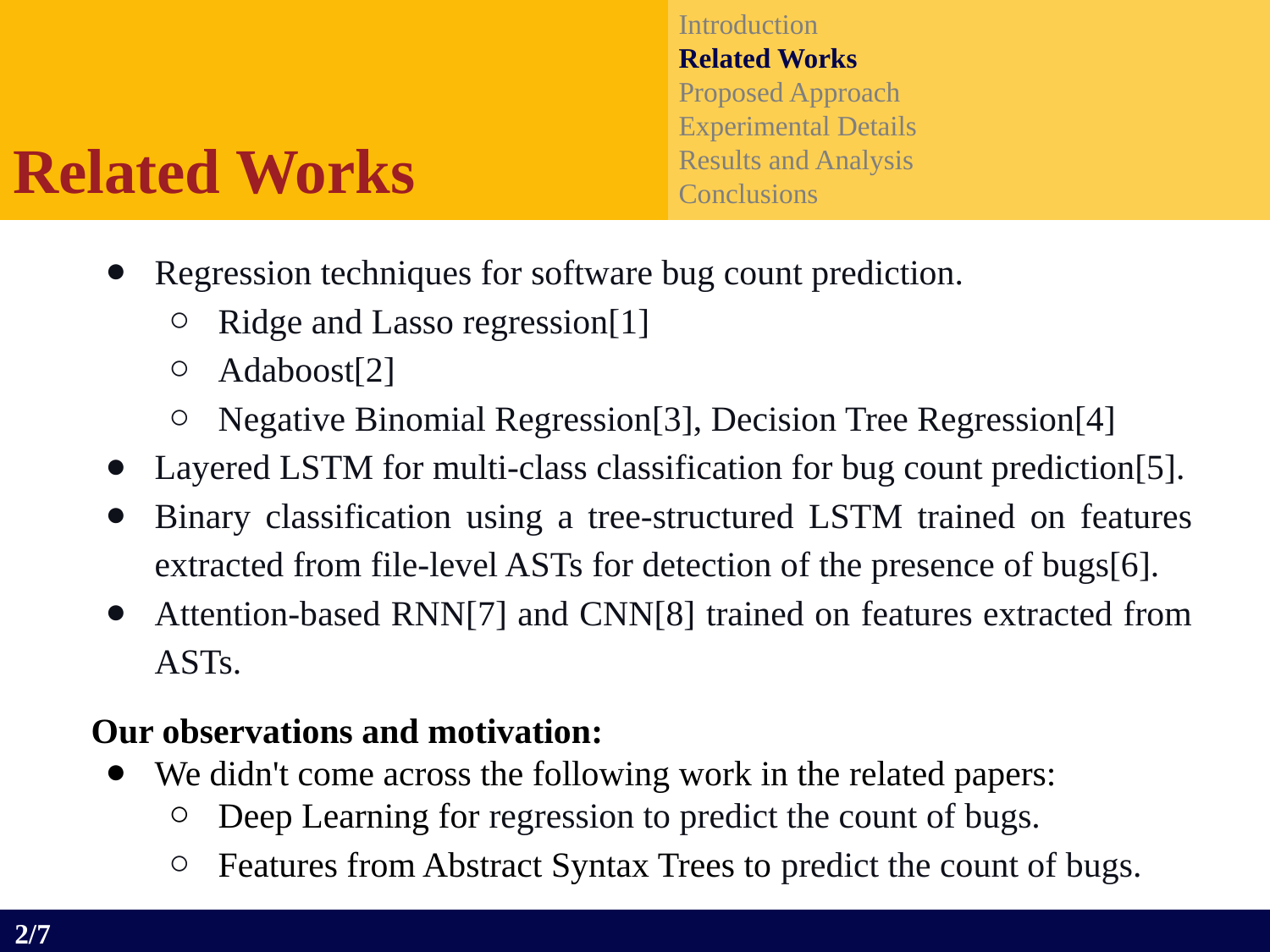

Introduction
Related Works
Proposed Approach
Experimental Details
Results and Analysis
Conclusions

Related Works
Regression techniques for software bug count prediction.
Ridge and Lasso regression[1]
Adaboost[2]
Negative Binomial Regression[3], Decision Tree Regression[4]
Layered LSTM for multi-class classification for bug count prediction[5].
Binary classification using a tree-structured LSTM trained on features extracted from file-level ASTs for detection of the presence of bugs[6].
Attention-based RNN[7] and CNN[8] trained on features extracted from ASTs.

Our observations and motivation:
We didn't come across the following work in the related papers:
Deep Learning for regression to predict the count of bugs.
Features from Abstract Syntax Trees to predict the count of bugs.

2/7